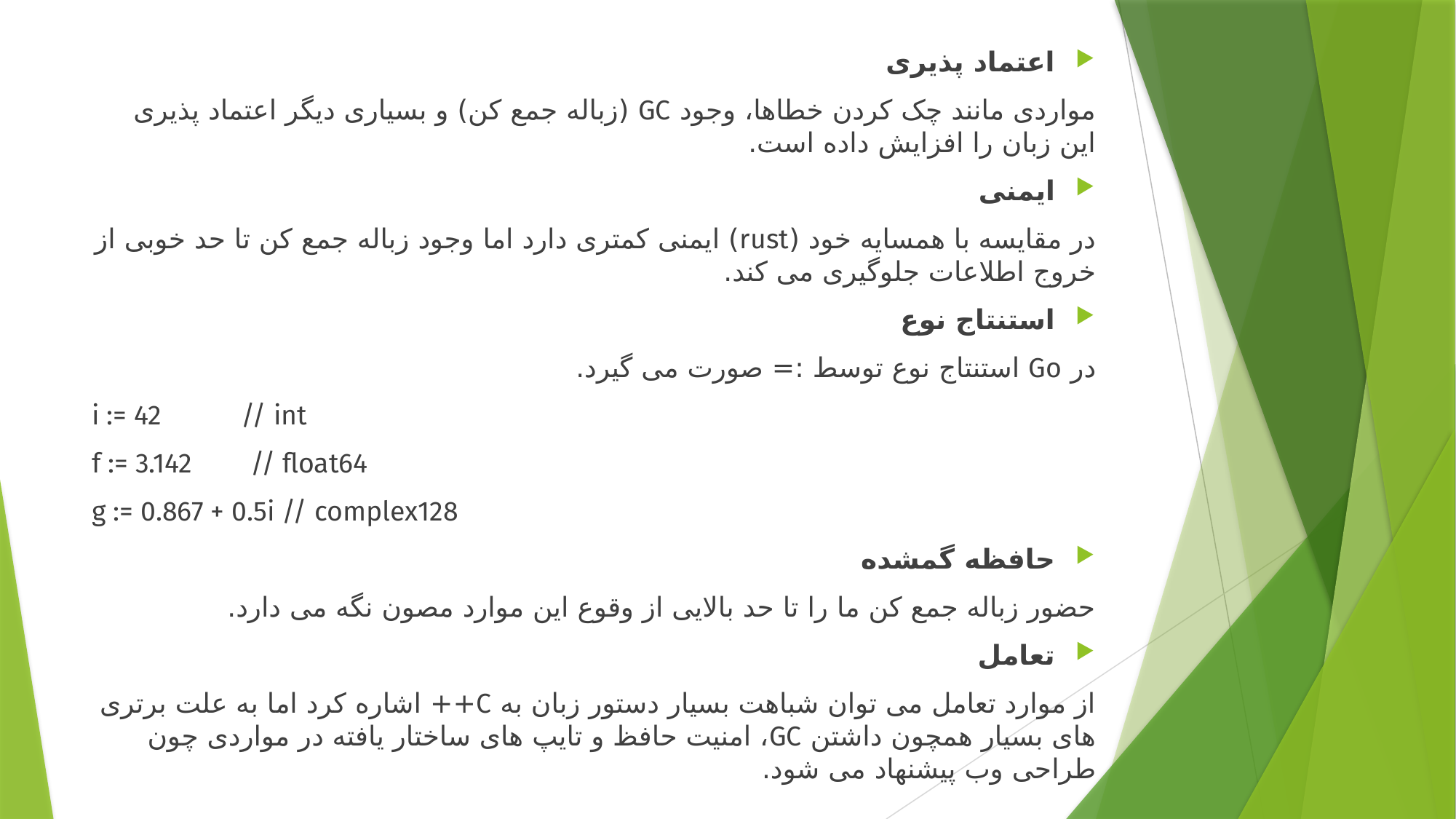

اعتماد پذیری
مواردی مانند چک کردن خطاها، وجود GC (زباله جمع کن) و بسیاری دیگر اعتماد پذیری این زبان را افزایش داده است.
ایمنی
در مقایسه با همسایه خود (rust) ایمنی کمتری دارد اما وجود زباله جمع کن تا حد خوبی از خروج اطلاعات جلوگیری می کند.
استنتاج نوع
در Go استنتاج نوع توسط := صورت می گیرد.
i := 42           // int
f := 3.142        // float64
g := 0.867 + 0.5i // complex128
حافظه گمشده
حضور زباله جمع کن ما را تا حد بالایی از وقوع این موارد مصون نگه می دارد.
تعامل
از موارد تعامل می توان شباهت بسیار دستور زبان به C++ اشاره کرد اما به علت برتری های بسیار همچون داشتن GC، امنیت حافظ و تایپ های ساختار یافته در مواردی چون طراحی وب پیشنهاد می شود.